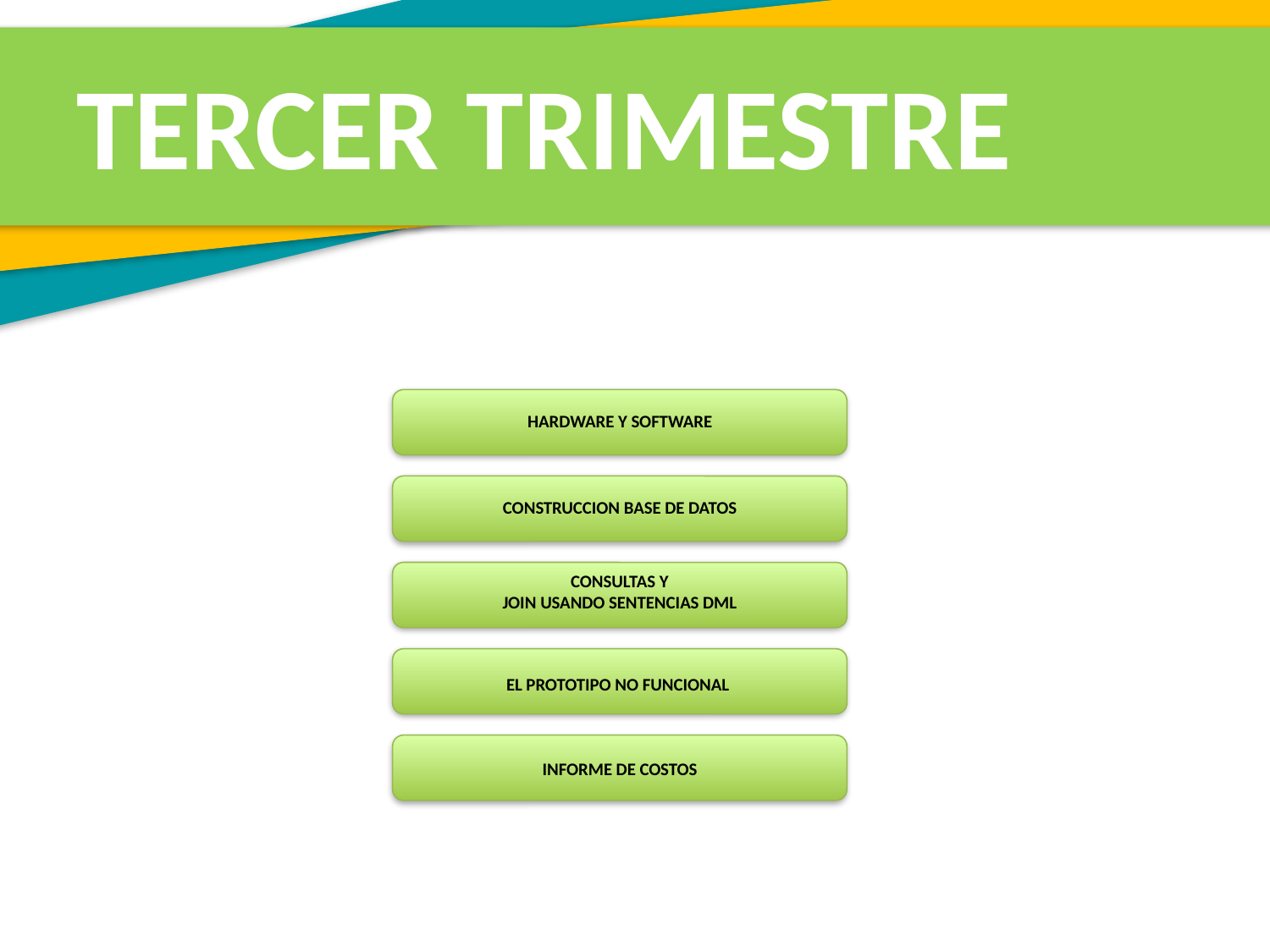

TERCER TRIMESTRE

HARDWARE Y SOFTWARE

CONSTRUCCION BASE DE DATOS

CONSULTAS Y
JOIN USANDO SENTENCIAS DML

EL PROTOTIPO NO FUNCIONAL

INFORME DE COSTOS